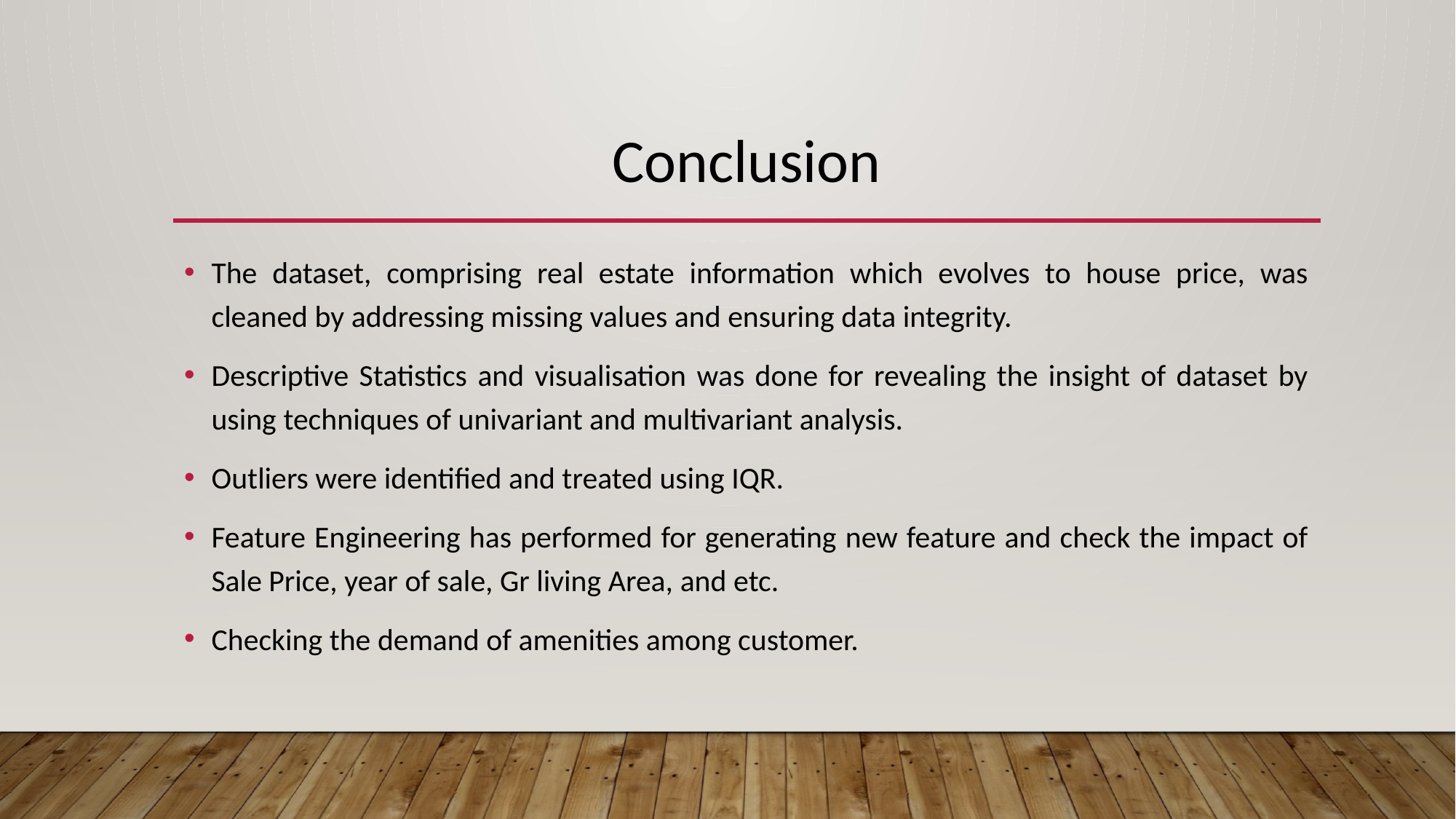

# Conclusion
The dataset, comprising real estate information which evolves to house price, was cleaned by addressing missing values and ensuring data integrity.
Descriptive Statistics and visualisation was done for revealing the insight of dataset by using techniques of univariant and multivariant analysis.
Outliers were identified and treated using IQR.
Feature Engineering has performed for generating new feature and check the impact of Sale Price, year of sale, Gr living Area, and etc.
Checking the demand of amenities among customer.